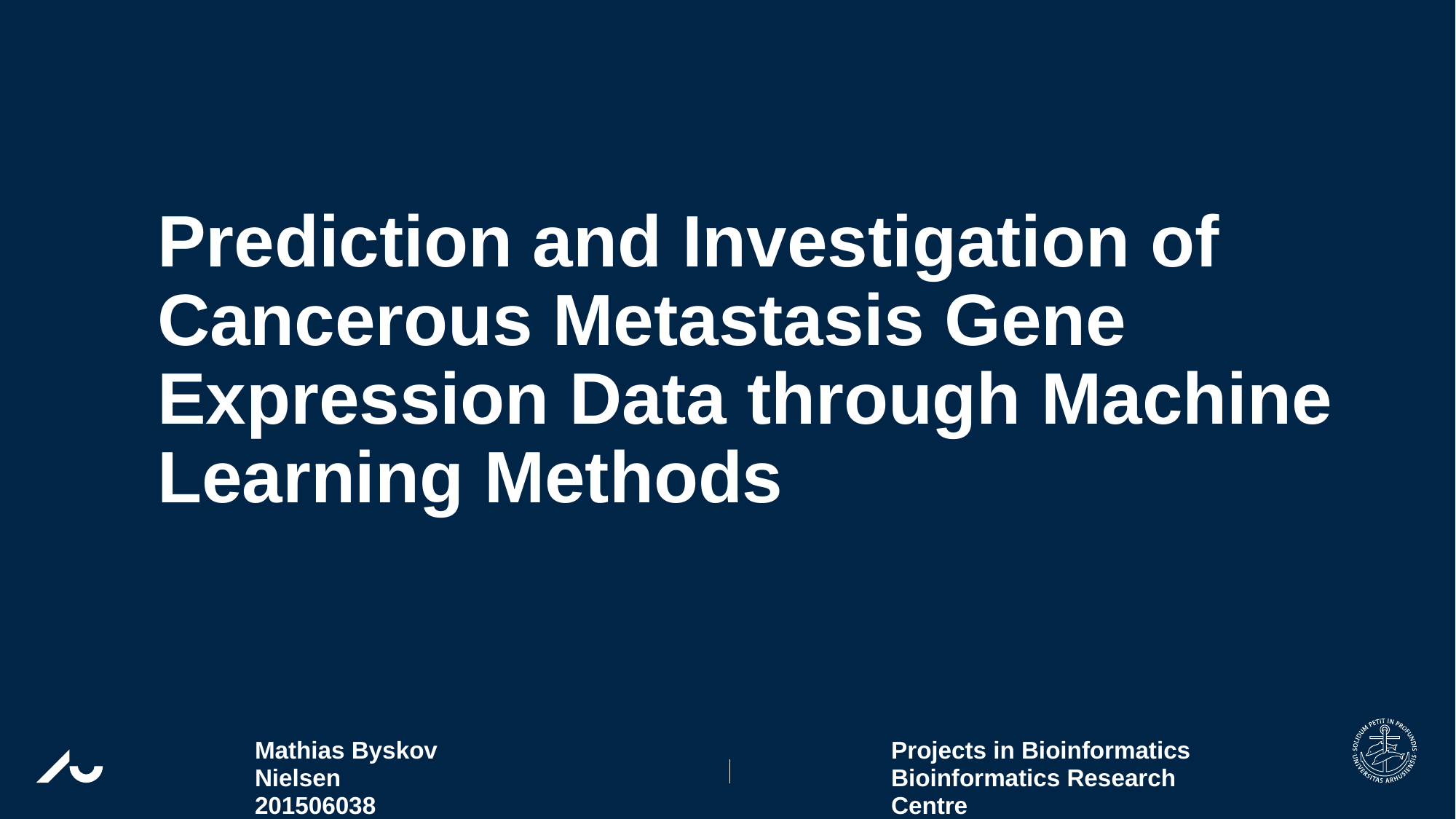

# Prediction and Investigation of Cancerous Metastasis Gene Expression Data through Machine Learning Methods
Mathias Byskov Nielsen
201506038
Projects in Bioinformatics
Bioinformatics Research Centre